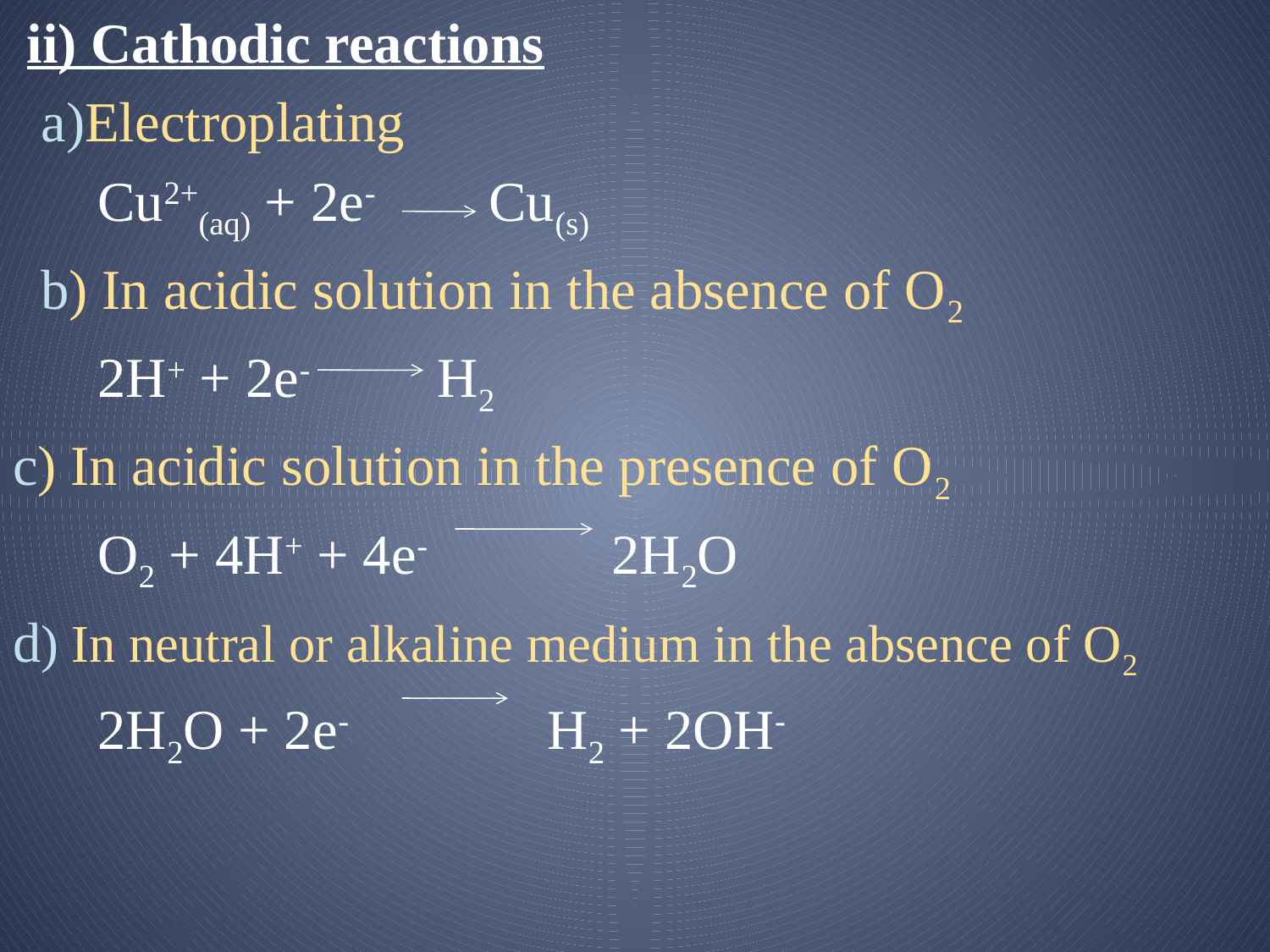

ii) Cathodic reactions
  a)Electroplating
      Cu2+(aq) + 2e-        Cu(s)
  b) In acidic solution in the absence of O2
      2H+ + 2e-         H2
c) In acidic solution in the presence of O2
      O2 + 4H+ + 4e-             2H2O
d) In neutral or alkaline medium in the absence of O2
      2H2O + 2e-              H2 + 2OH-